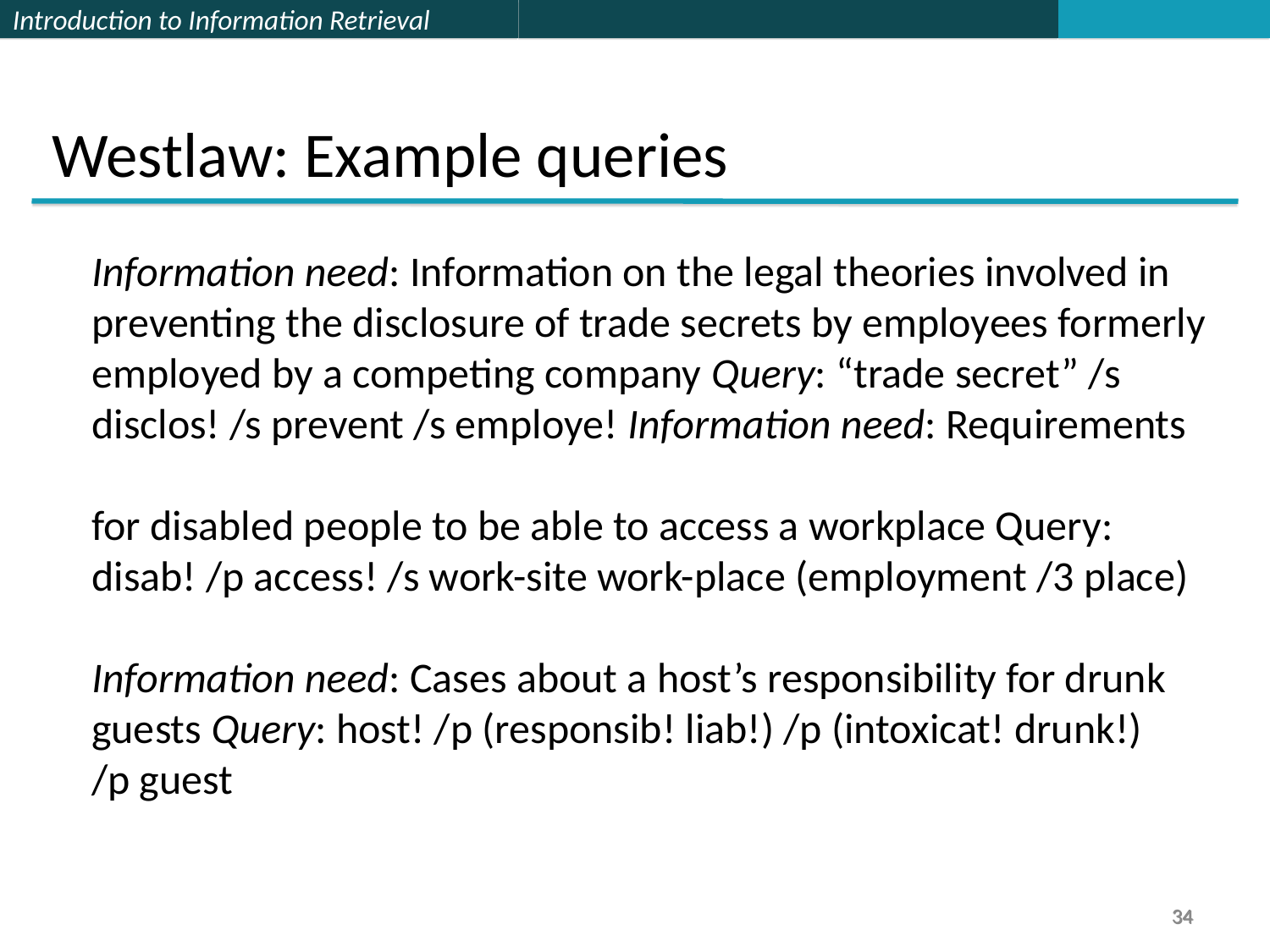

Westlaw: Example queries
Information need: Information on the legal theories involved in
preventing the disclosure of trade secrets by employees formerly
employed by a competing company Query: “trade secret” /s
disclos! /s prevent /s employe! Information need: Requirements

for disabled people to be able to access a workplace Query: disab! /p access! /s work-site work-place (employment /3 place)

Information need: Cases about a host’s responsibility for drunk
guests Query: host! /p (responsib! liab!) /p (intoxicat! drunk!)
/p guest
34
34